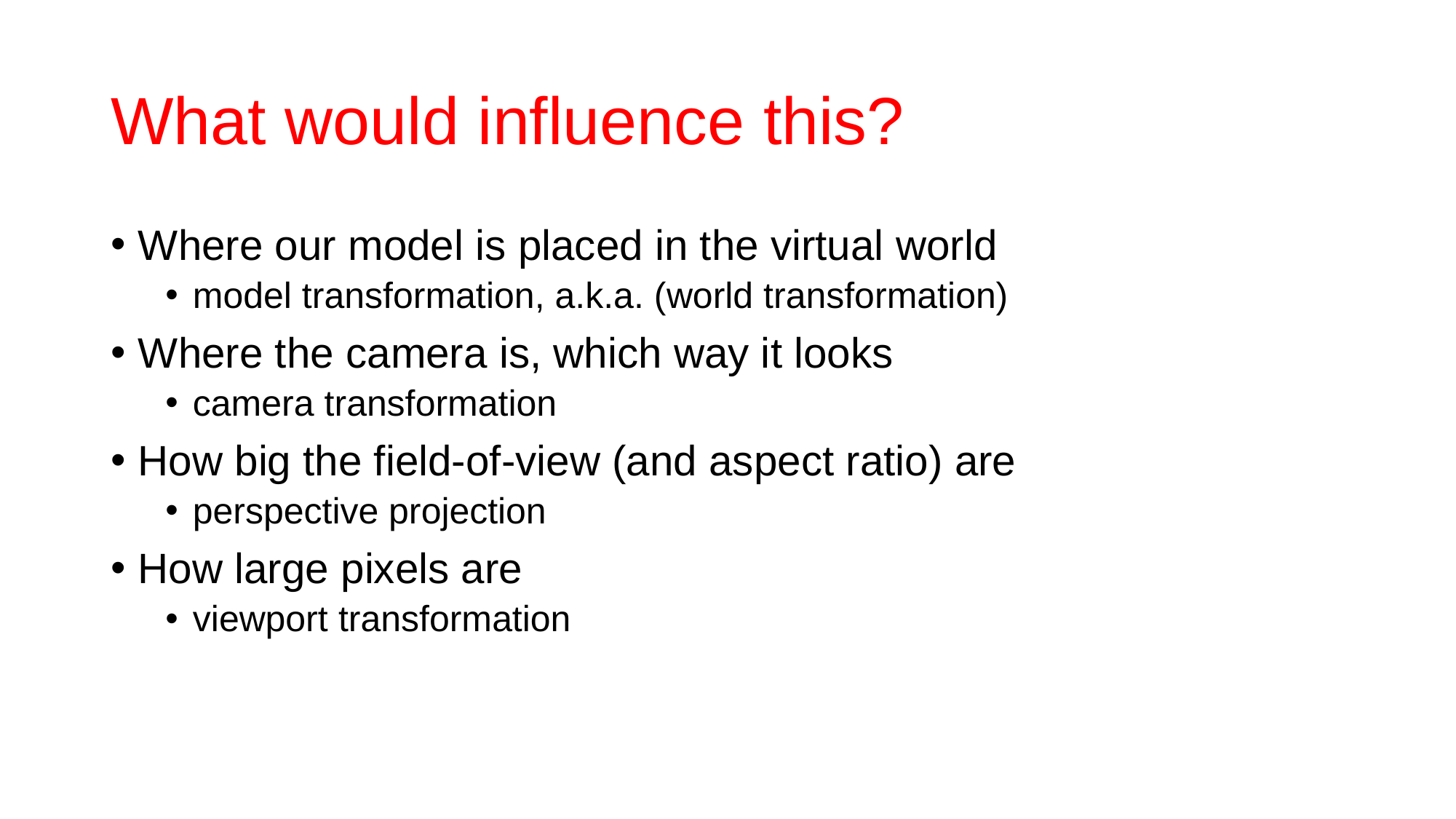

# What would influence this?
Where our model is placed in the virtual world
model transformation, a.k.a. (world transformation)
Where the camera is, which way it looks
camera transformation
How big the field-of-view (and aspect ratio) are
perspective projection
How large pixels are
viewport transformation